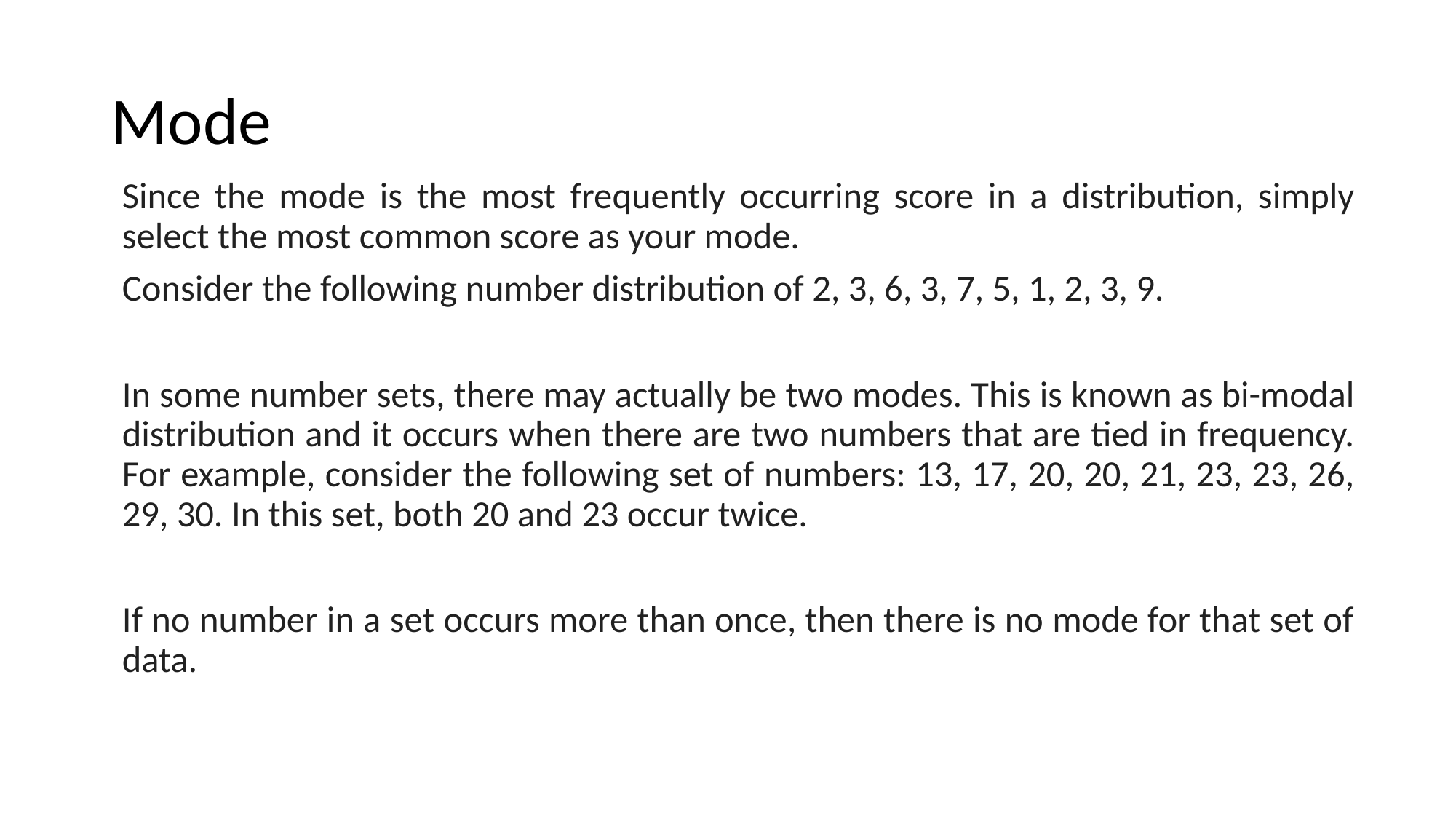

# Mode
Since the mode is the most frequently occurring score in a distribution, simply select the most common score as your mode.
Consider the following number distribution of 2, 3, 6, 3, 7, 5, 1, 2, 3, 9.

In some number sets, there may actually be two modes. This is known as bi-modal distribution and it occurs when there are two numbers that are tied in frequency. For example, consider the following set of numbers: 13, 17, 20, 20, 21, 23, 23, 26, 29, 30. In this set, both 20 and 23 occur twice.

If no number in a set occurs more than once, then there is no mode for that set of data.